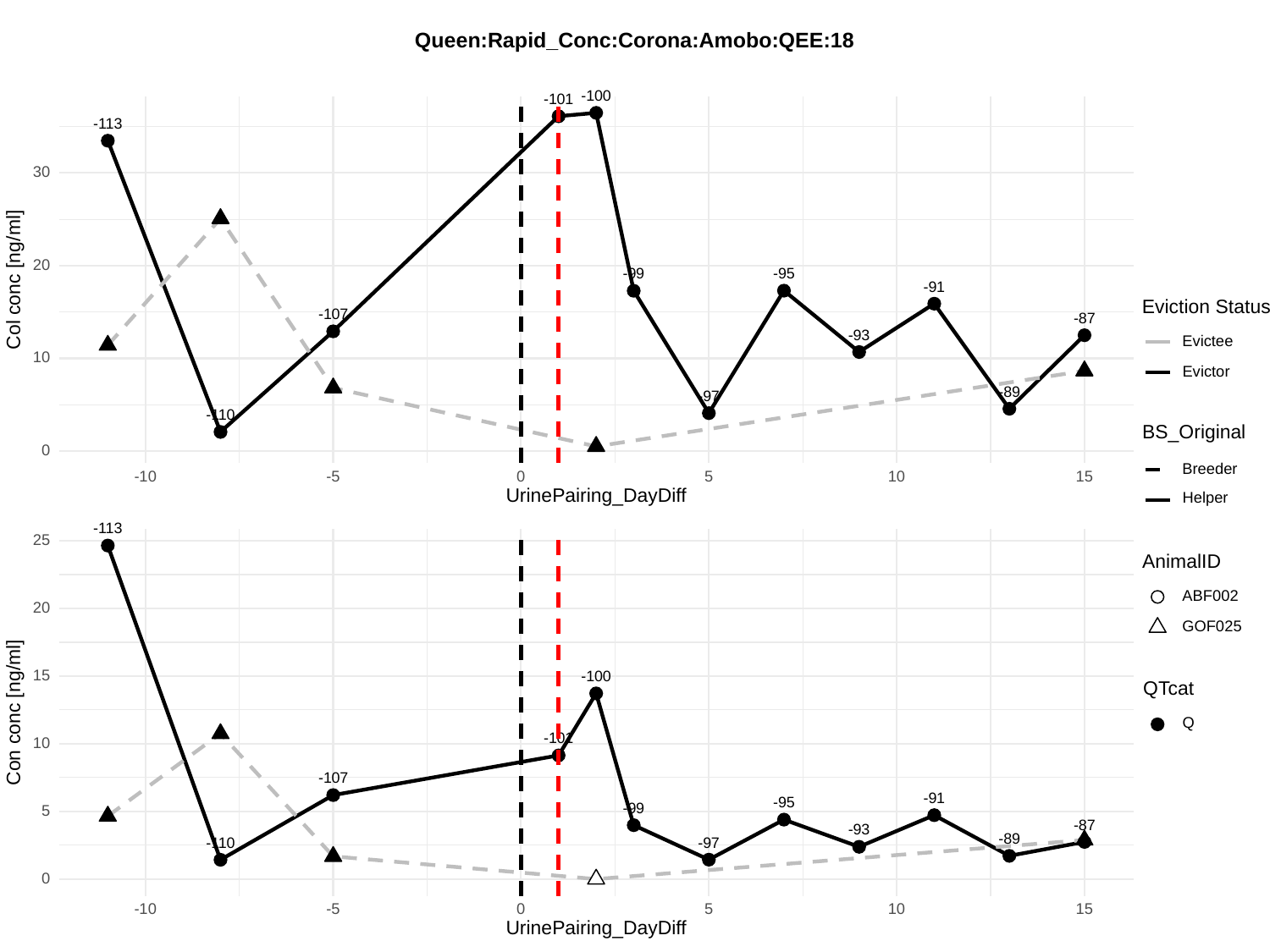

Queen:Rapid_Conc:Corona:Amobo:QEE:18
-100
-101

-113

30

20

-95
-99
Col conc [ng/ml]
-91

Eviction Status
-107

-87

-93

Evictee

10

Evictor

-89
-97

-110
BS_Original

0

Breeder

-10
0
10
15
-5
5
UrinePairing_DayDiff
Helper

-113

25

AnimalID

ABF002
20

GOF025

15
-100

QTcat

Con conc [ng/ml]

Q

-101
10

-107

-91
-95
-99
5

-87
-93

-89

-97
-110

0

-10
0
10
15
-5
5
UrinePairing_DayDiff